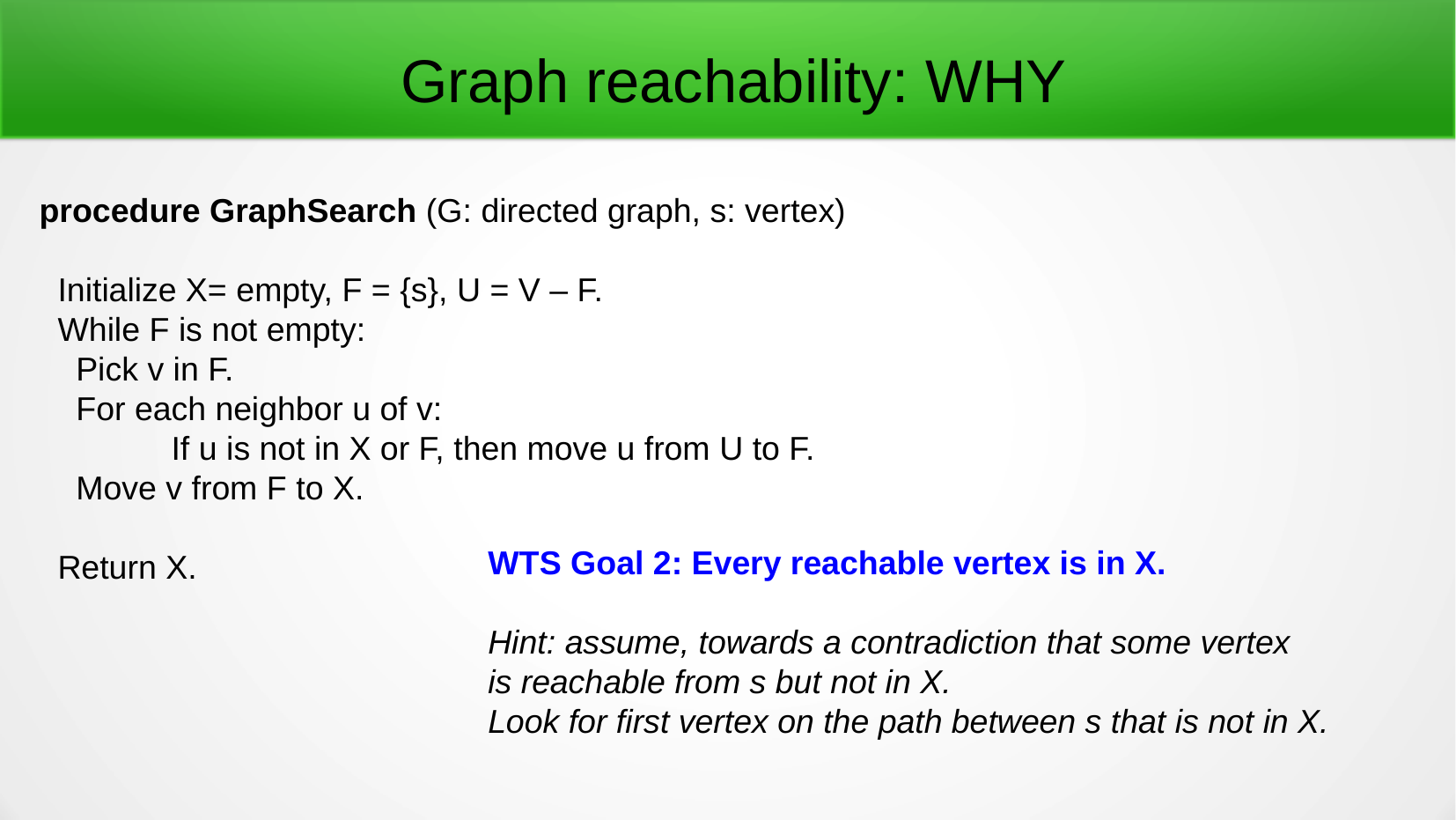

Graph reachability: WHY
procedure GraphSearch (G: directed graph, s: vertex)

  Initialize X= empty, F = {s}, U = V – F.
  While F is not empty:
    Pick v in F.
    For each neighbor u of v:
	If u is not in X or F, then move u from U to F.
    Move v from F to X.

  Return X.
WTS Goal 2: Every reachable vertex is in X.

Hint: assume, towards a contradiction that some vertex
is reachable from s but not in X.
Look for first vertex on the path between s that is not in X.